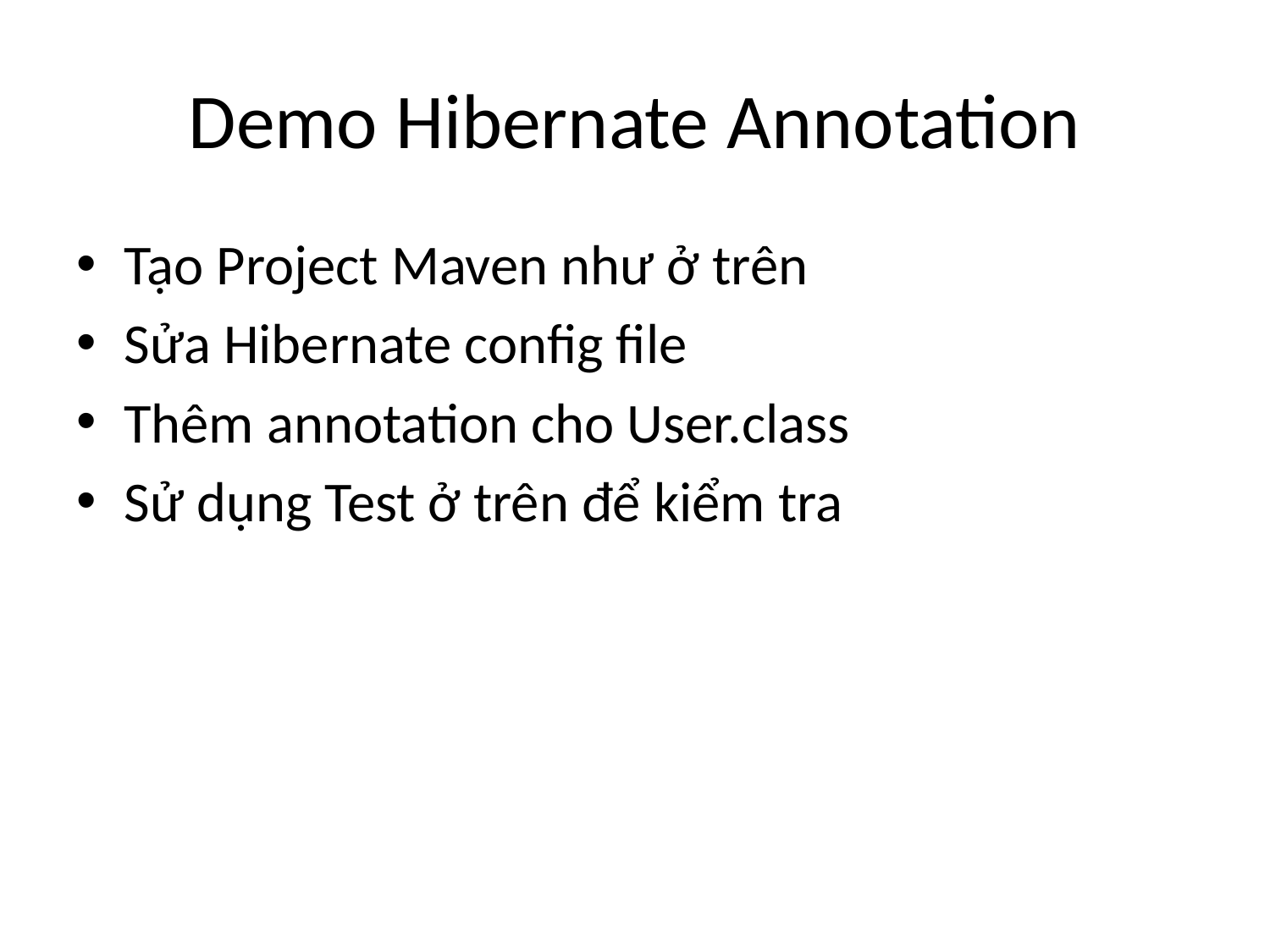

# Demo Hibernate Annotation
Tạo Project Maven như ở trên
Sửa Hibernate config file
Thêm annotation cho User.class
Sử dụng Test ở trên để kiểm tra